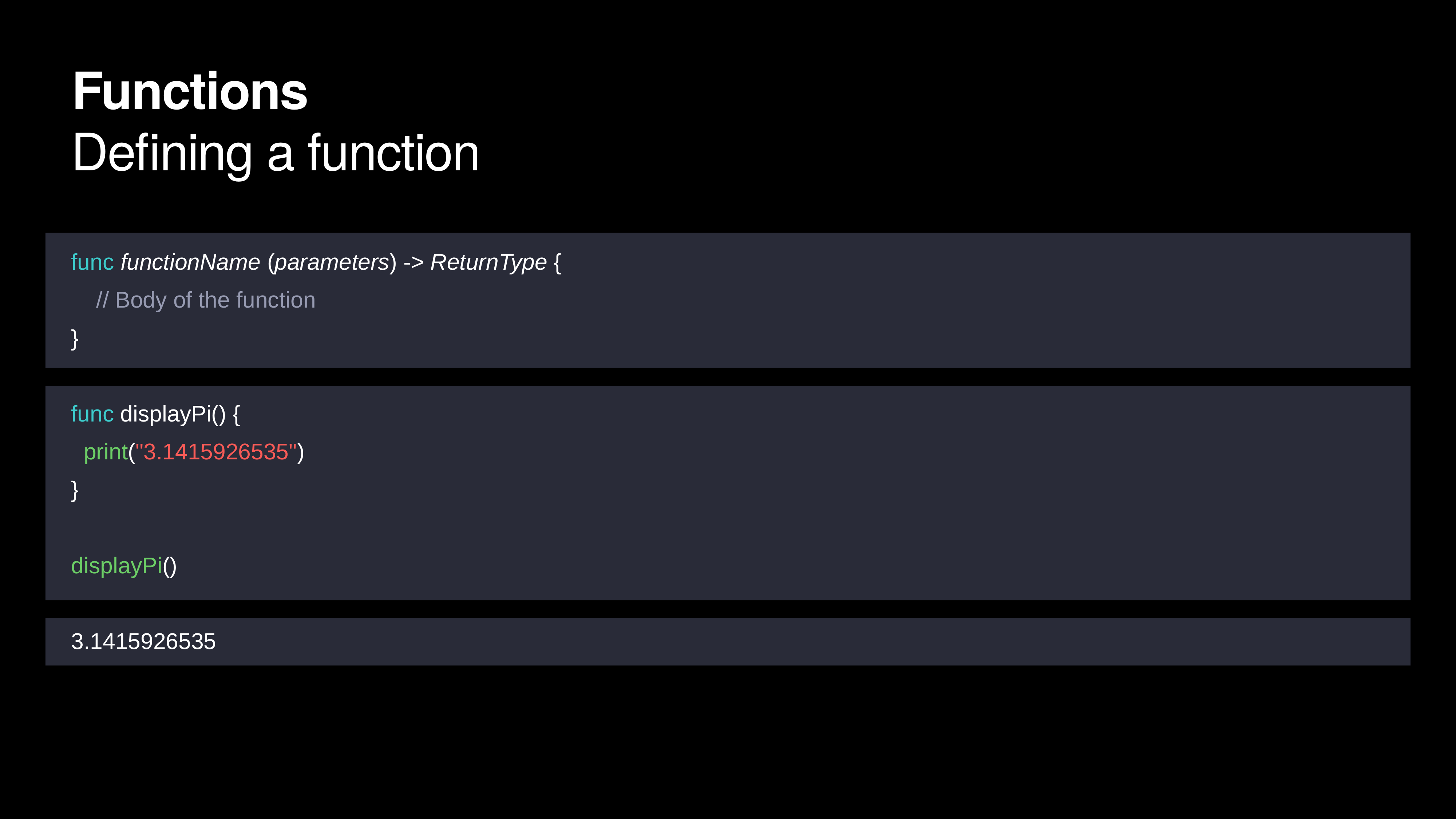

# Functions
Defining a function

func functionName (parameters) -> ReturnType {
    // Body of the function
}

func displayPi() {
  print("3.1415926535")
}

displayPi()

3.1415926535